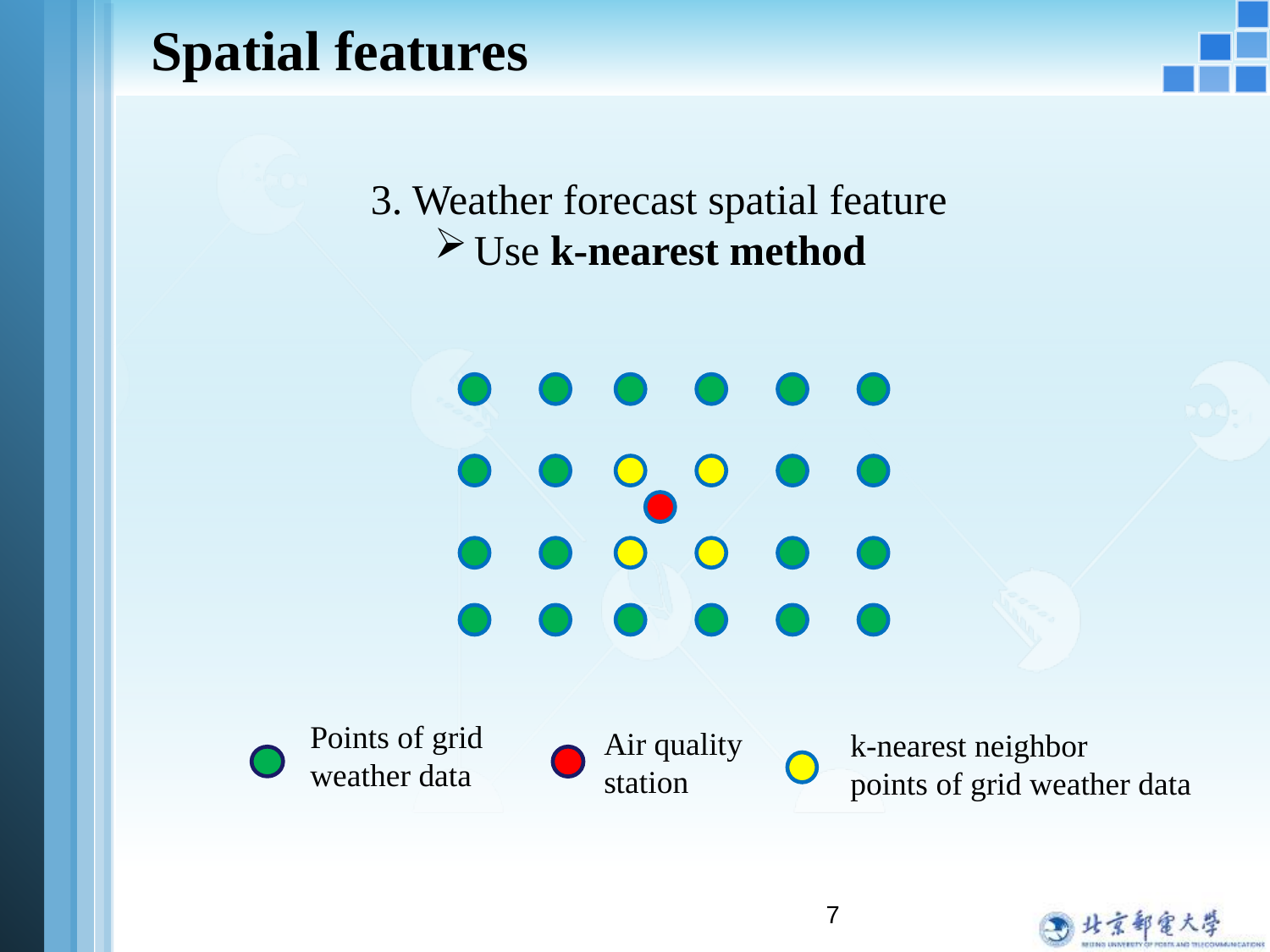

Spatial features

3. Weather forecast spatial feature
Use k-nearest method

k-nearest neighbor
points of grid weather data
Points of grid weather data
Air quality station

7